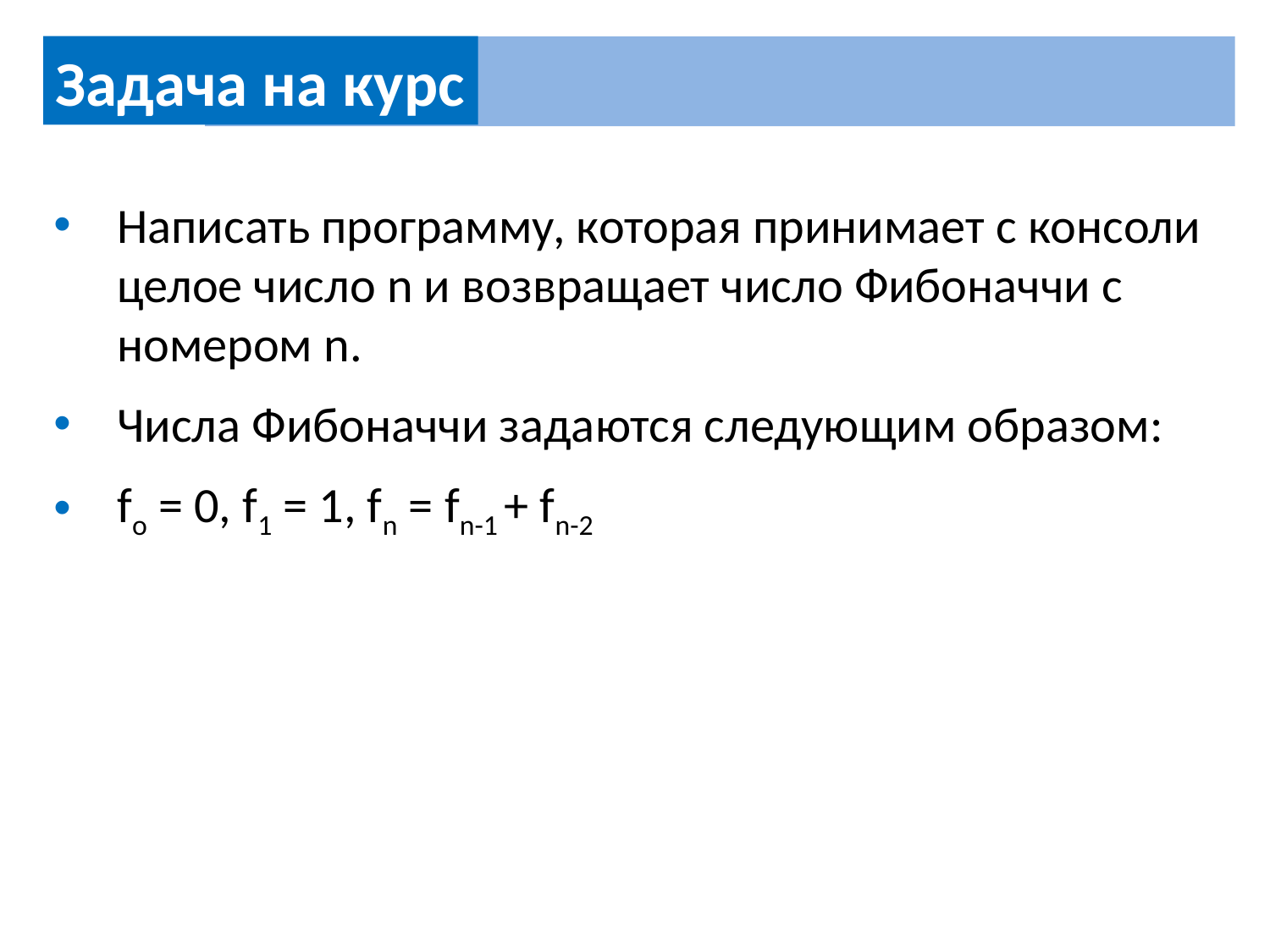

Задача на курс

Написать программу, которая принимает с консоли целое число n и возвращает число Фибоначчи с номером n.
Числа Фибоначчи задаются следующим образом:
fo = 0, f1 = 1, fn = fn-1 + fn-2